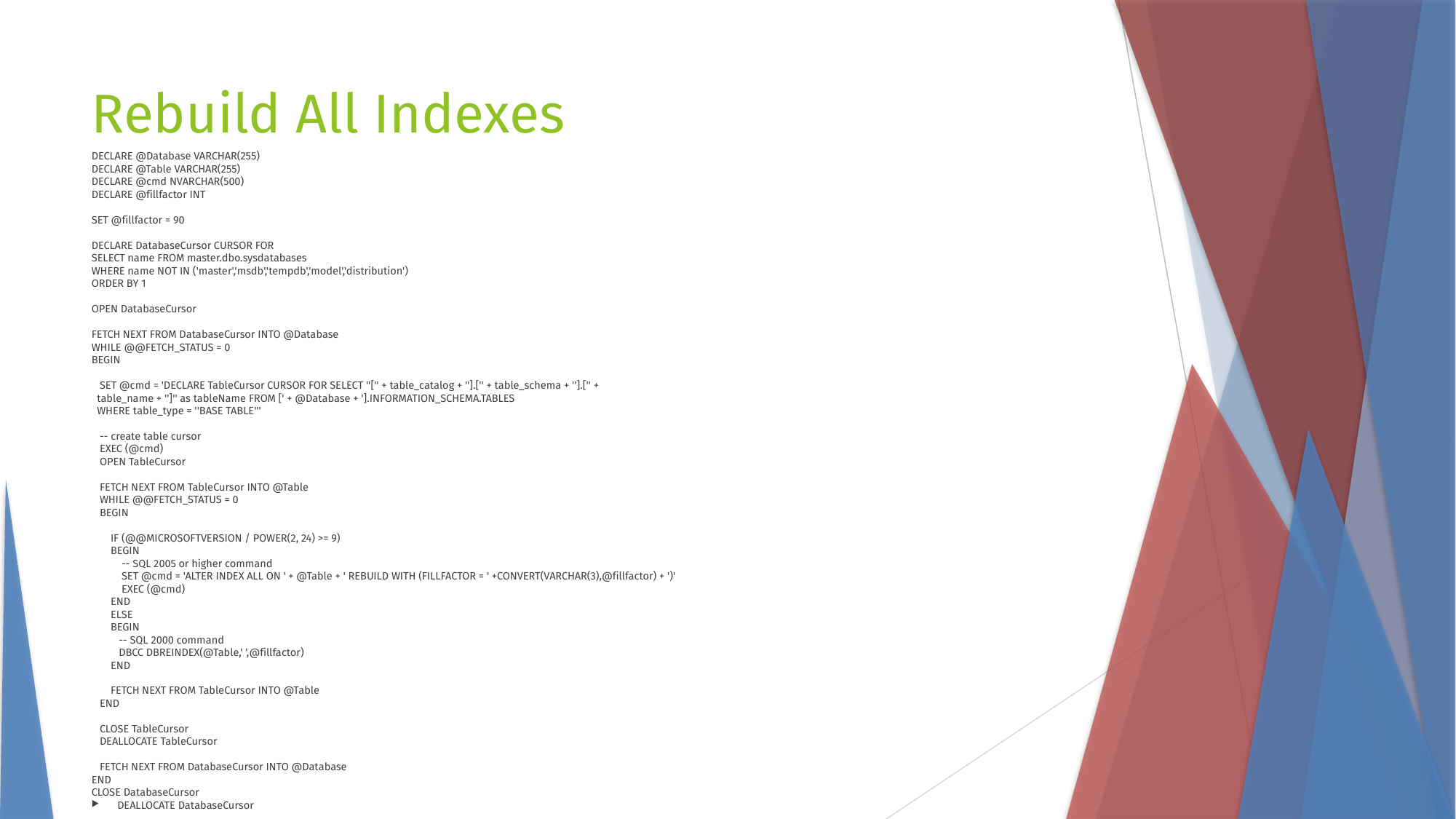

Rebuild All Indexes
DECLARE @Database VARCHAR(255)
DECLARE @Table VARCHAR(255)
DECLARE @cmd NVARCHAR(500)
DECLARE @fillfactor INT

SET @fillfactor = 90

DECLARE DatabaseCursor CURSOR FOR
SELECT name FROM master.dbo.sysdatabases
WHERE name NOT IN ('master','msdb','tempdb','model','distribution')
ORDER BY 1

OPEN DatabaseCursor

FETCH NEXT FROM DatabaseCursor INTO @Database
WHILE @@FETCH_STATUS = 0
BEGIN

   SET @cmd = 'DECLARE TableCursor CURSOR FOR SELECT ''['' + table_catalog + ''].['' + table_schema + ''].['' +
  table_name + '']'' as tableName FROM [' + @Database + '].INFORMATION_SCHEMA.TABLES
  WHERE table_type = ''BASE TABLE'''

   -- create table cursor
   EXEC (@cmd)
   OPEN TableCursor

   FETCH NEXT FROM TableCursor INTO @Table
   WHILE @@FETCH_STATUS = 0
   BEGIN

       IF (@@MICROSOFTVERSION / POWER(2, 24) >= 9)
       BEGIN
           -- SQL 2005 or higher command
           SET @cmd = 'ALTER INDEX ALL ON ' + @Table + ' REBUILD WITH (FILLFACTOR = ' +CONVERT(VARCHAR(3),@fillfactor) + ')'
           EXEC (@cmd)
       END
       ELSE
       BEGIN
          -- SQL 2000 command
          DBCC DBREINDEX(@Table,' ',@fillfactor)
       END

       FETCH NEXT FROM TableCursor INTO @Table
   END

   CLOSE TableCursor
   DEALLOCATE TableCursor

   FETCH NEXT FROM DatabaseCursor INTO @Database
END
CLOSE DatabaseCursor
DEALLOCATE DatabaseCursor